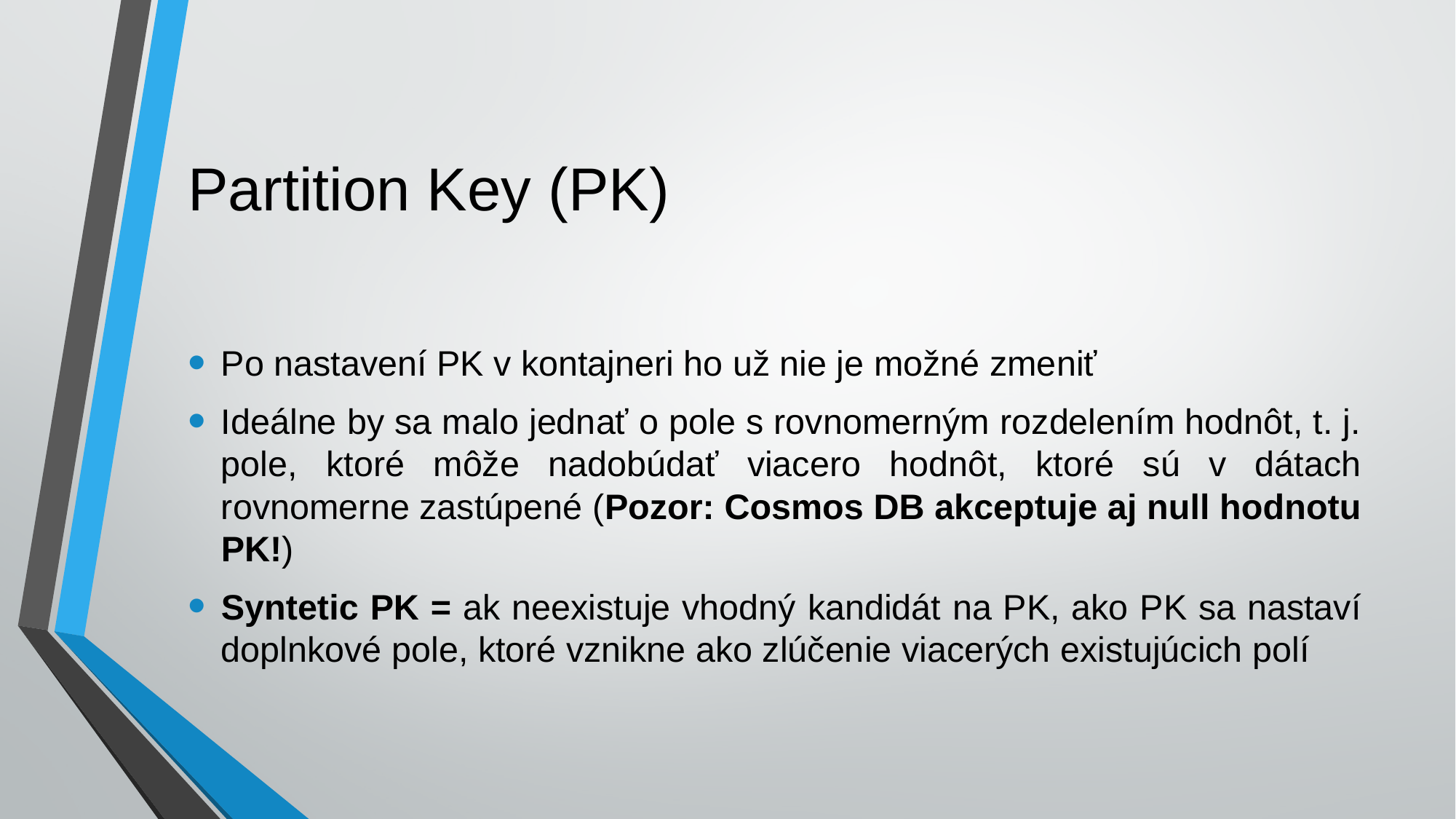

# Partition Key (PK)
Po nastavení PK v kontajneri ho už nie je možné zmeniť
Ideálne by sa malo jednať o pole s rovnomerným rozdelením hodnôt, t. j. pole, ktoré môže nadobúdať viacero hodnôt, ktoré sú v dátach rovnomerne zastúpené (Pozor: Cosmos DB akceptuje aj null hodnotu PK!)
Syntetic PK = ak neexistuje vhodný kandidát na PK, ako PK sa nastaví doplnkové pole, ktoré vznikne ako zlúčenie viacerých existujúcich polí